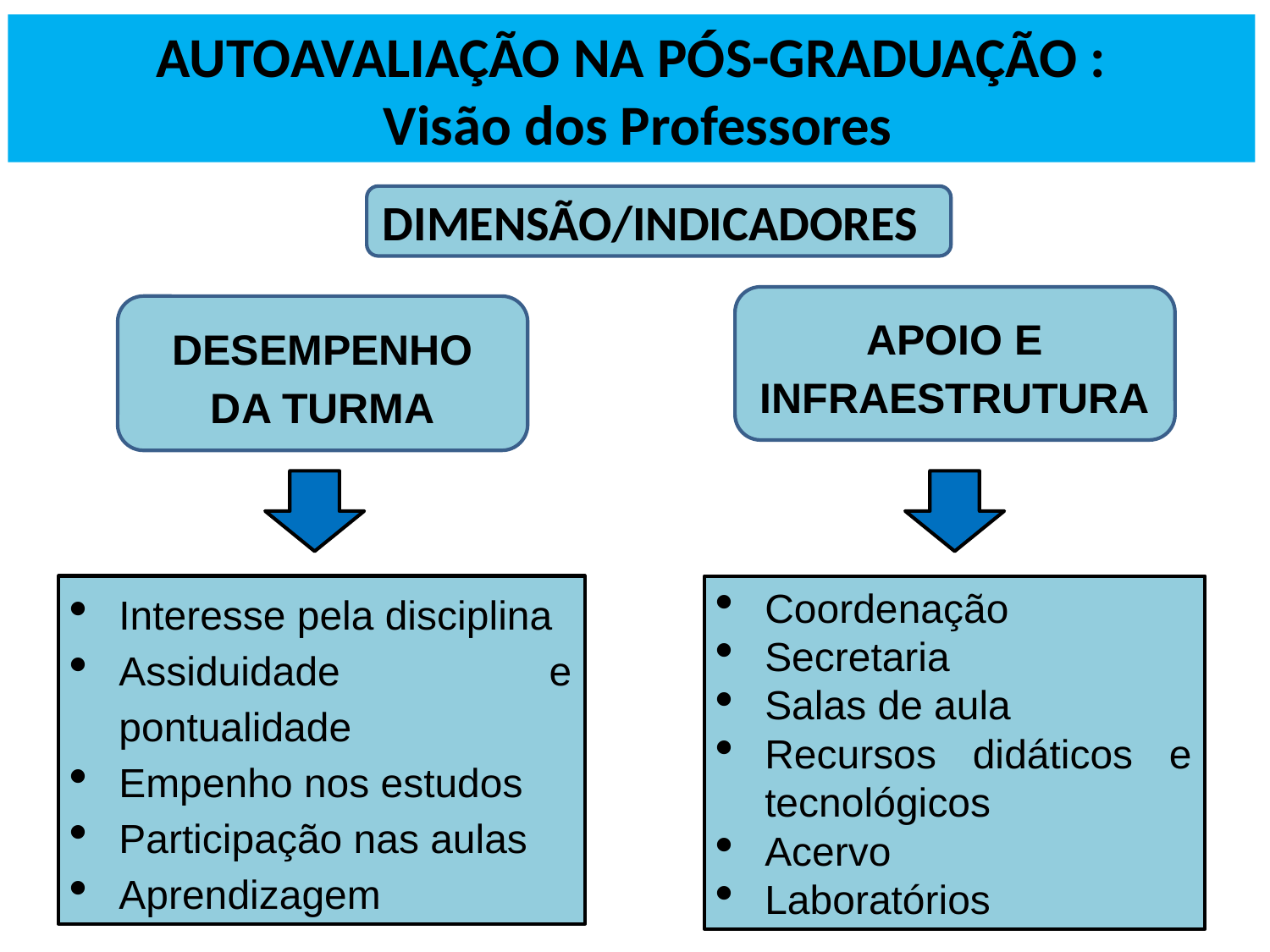

AUTOAVALIAÇÃO NA PÓS-GRADUAÇÃO :
 Visão dos Professores
DIMENSÃO/INDICADORES
APOIO E INFRAESTRUTURA
DESEMPENHO DA TURMA

Interesse pela disciplina
Assiduidade e pontualidade
Empenho nos estudos
Participação nas aulas
Aprendizagem
Coordenação
Secretaria
Salas de aula
Recursos didáticos e tecnológicos
Acervo
Laboratórios